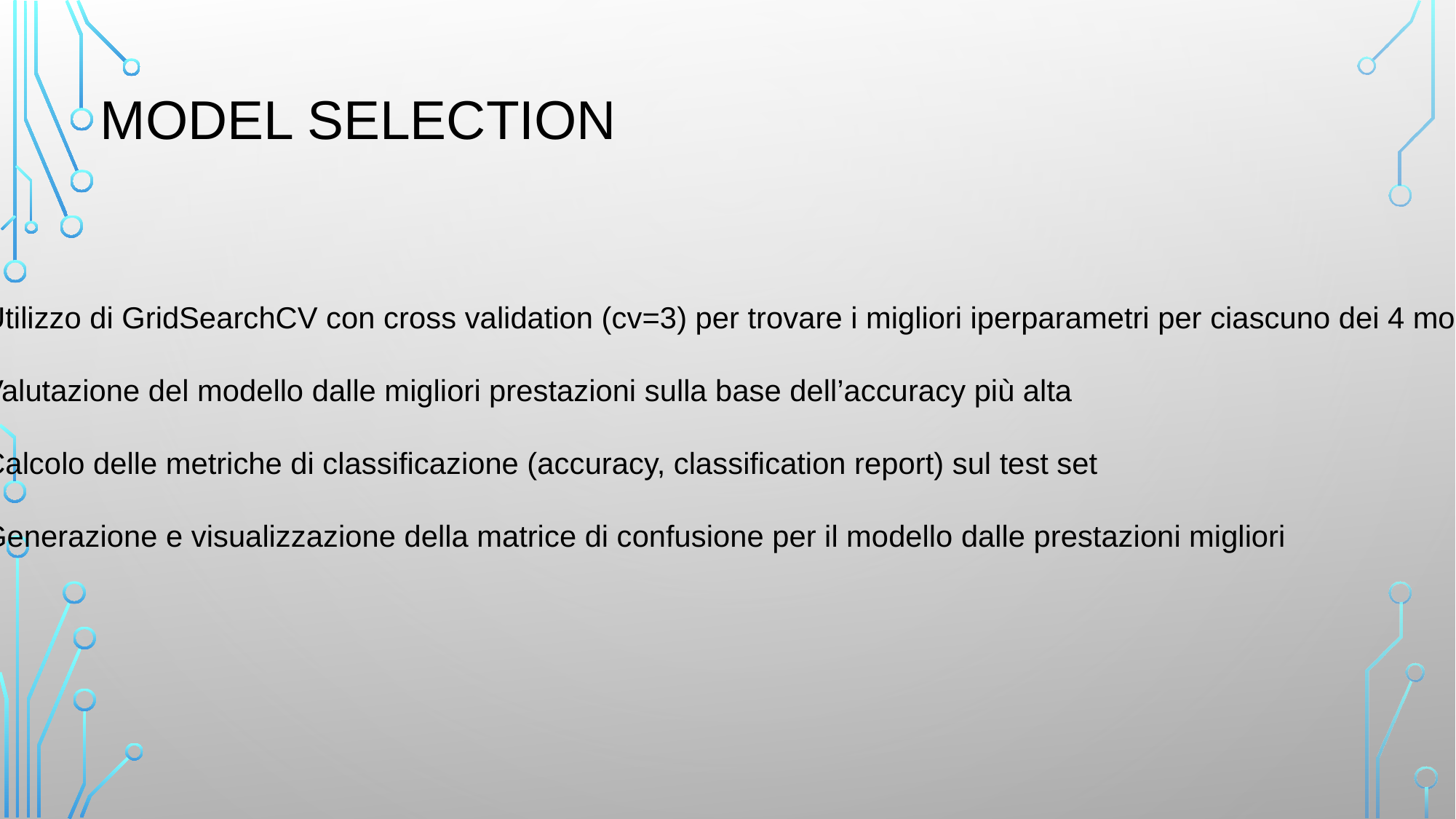

# Model Selection

Utilizzo di GridSearchCV con cross validation (cv=3) per trovare i migliori iperparametri per ciascuno dei 4 modelli.

Valutazione del modello dalle migliori prestazioni sulla base dell’accuracy più alta

Calcolo delle metriche di classificazione (accuracy, classification report) sul test set

Generazione e visualizzazione della matrice di confusione per il modello dalle prestazioni migliori